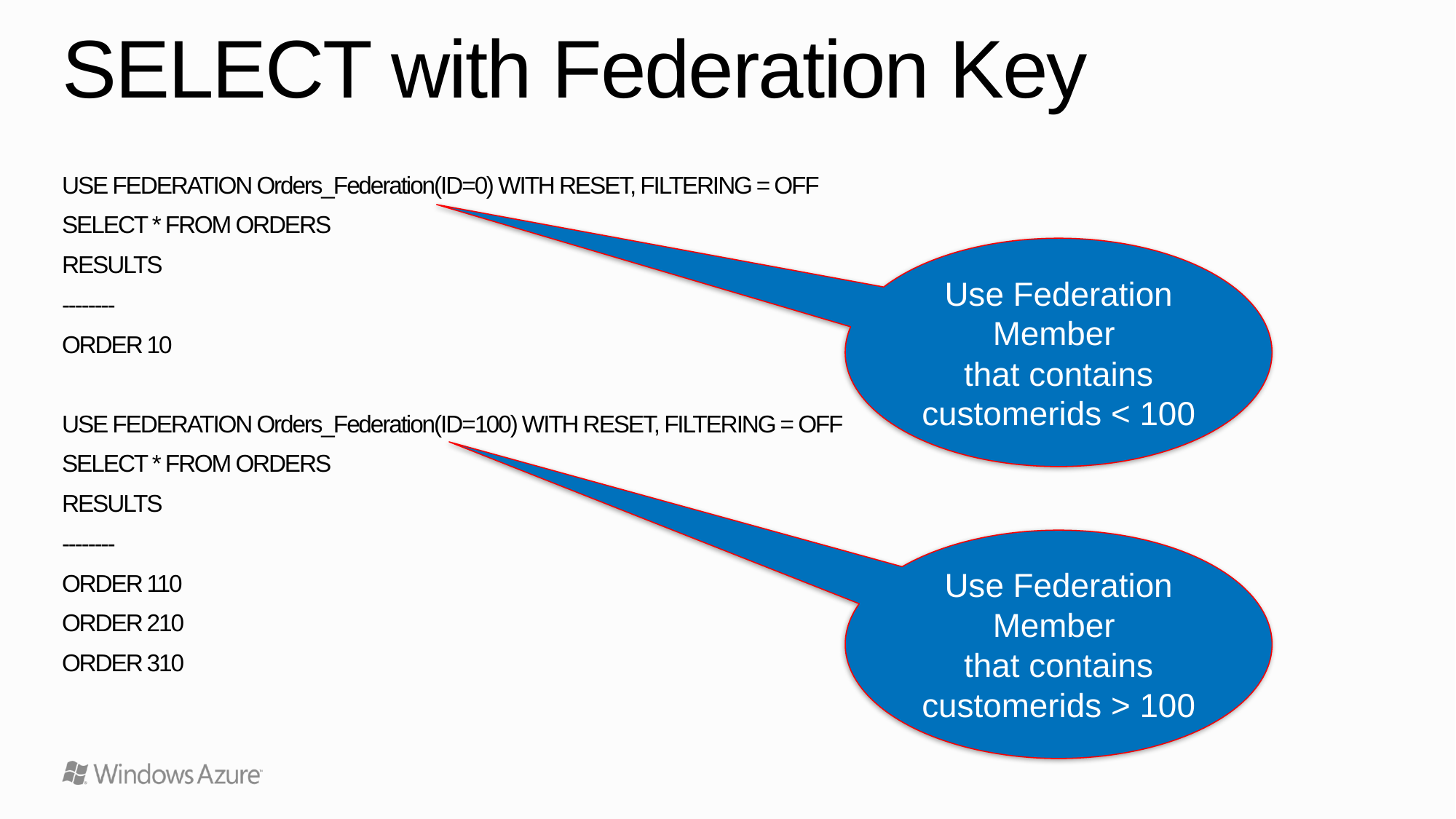

# SELECT with Federation Key
USE FEDERATION Orders_Federation(ID=0) WITH RESET, FILTERING = OFF
SELECT * FROM ORDERS
RESULTS
--------
ORDER 10

USE FEDERATION Orders_Federation(ID=100) WITH RESET, FILTERING = OFF
SELECT * FROM ORDERS
RESULTS
--------
ORDER 110
ORDER 210
ORDER 310
Use Federation Member
that contains customerids < 100
Use Federation Member
that contains customerids > 100